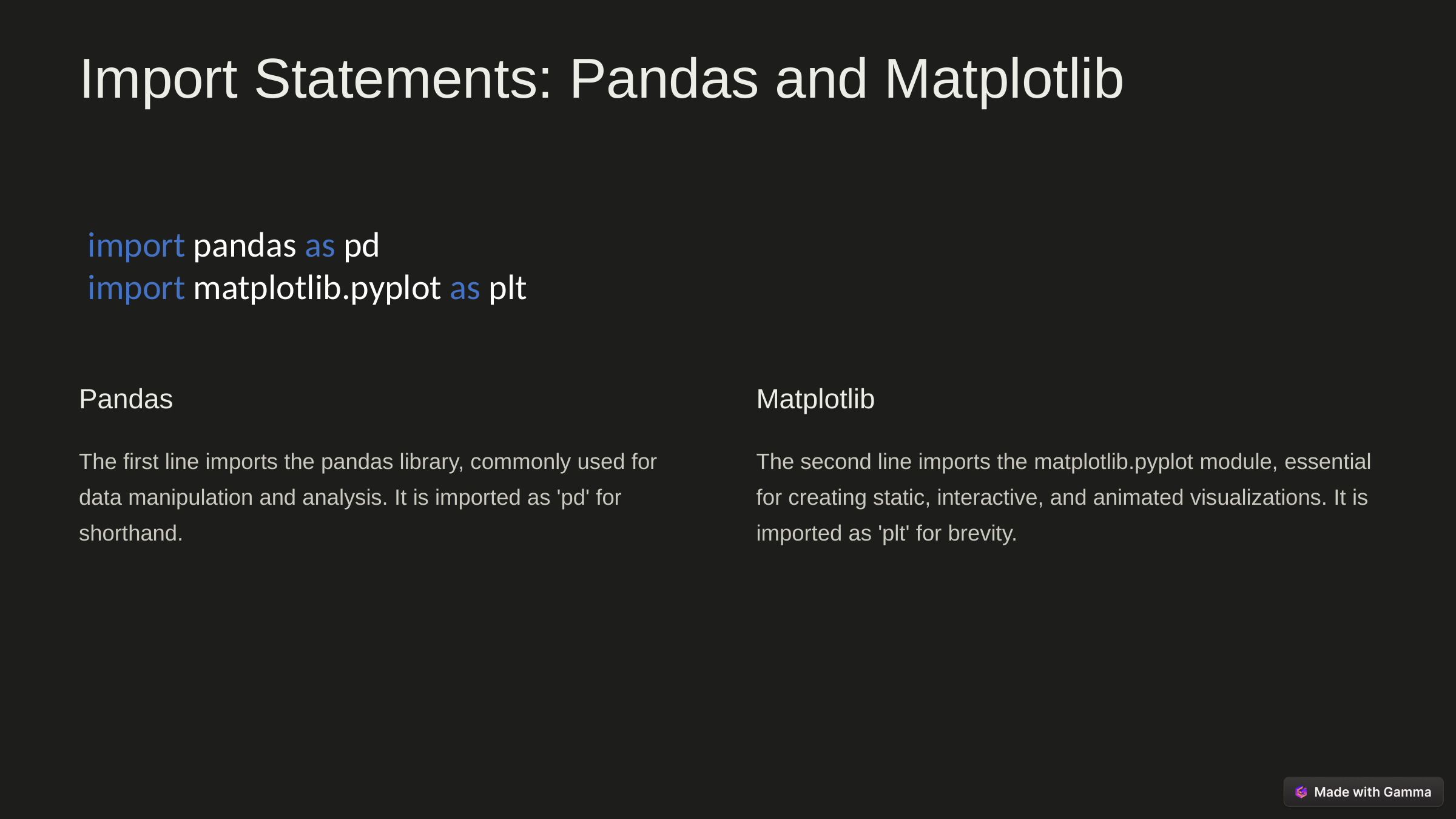

Import Statements: Pandas and Matplotlib
import pandas as pd                  import matplotlib.pyplot as plt
Pandas
Matplotlib
The first line imports the pandas library, commonly used for data manipulation and analysis. It is imported as 'pd' for shorthand.
The second line imports the matplotlib.pyplot module, essential for creating static, interactive, and animated visualizations. It is imported as 'plt' for brevity.